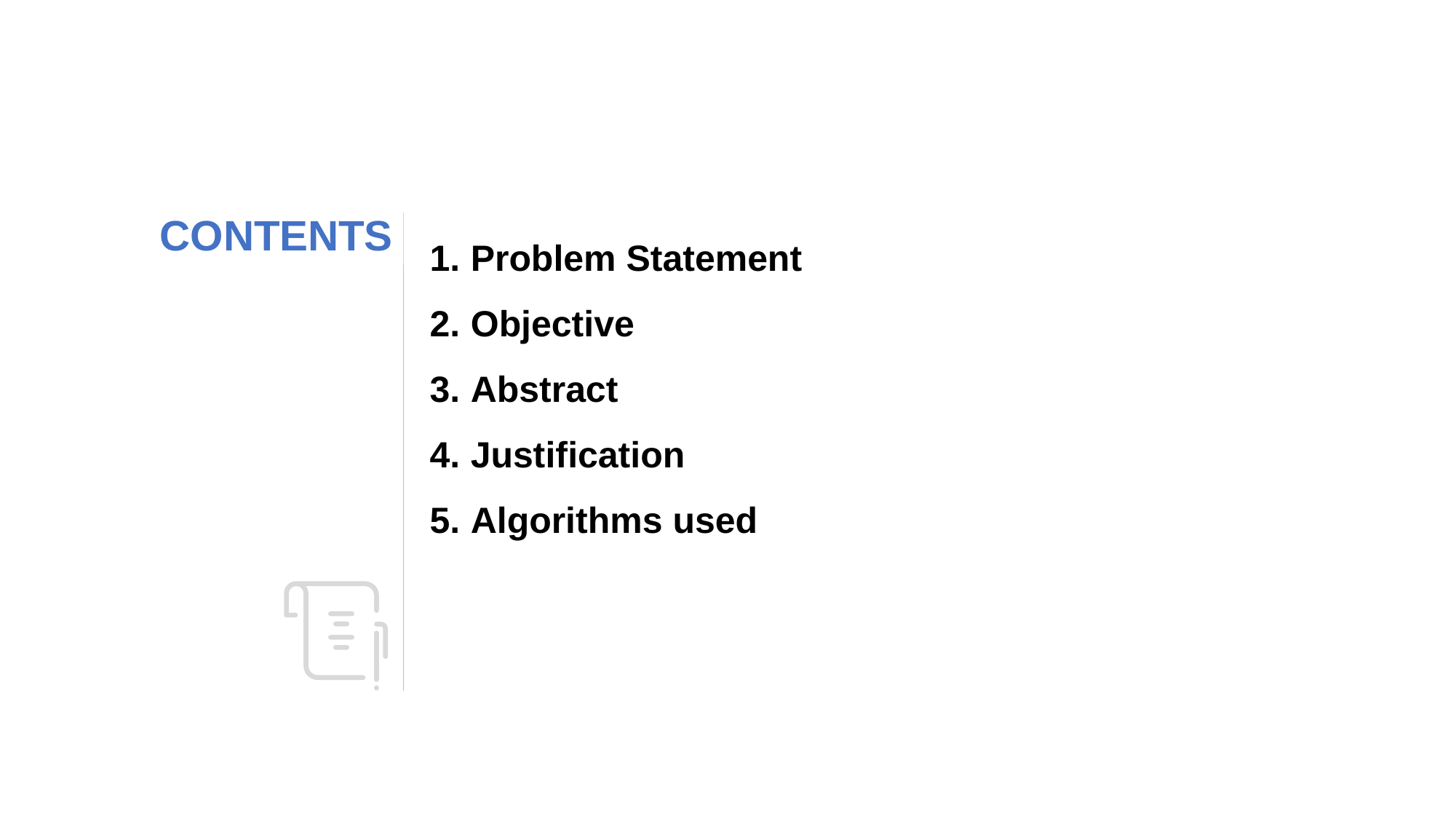

CONTENTS
Problem Statement
Objective
Abstract
Justification
Algorithms used